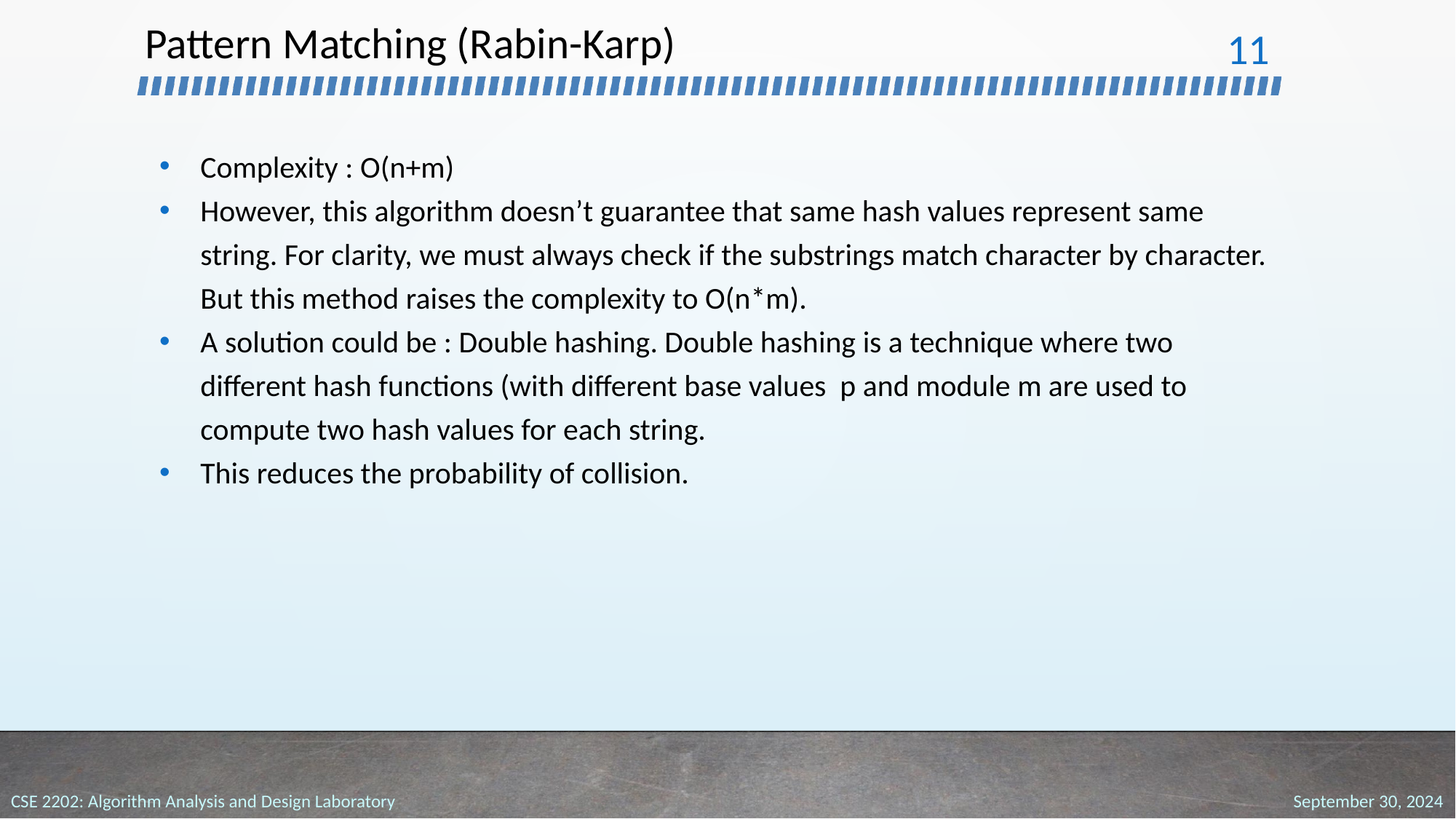

# Pattern Matching (Rabin-Karp)

11

Complexity : O(n+m)
However, this algorithm doesn’t guarantee that same hash values represent same string. For clarity, we must always check if the substrings match character by character. But this method raises the complexity to O(n*m).
A solution could be : Double hashing. Double hashing is a technique where two different hash functions (with different base values  p and module m are used to compute two hash values for each string.
This reduces the probability of collision.
September 30, 2024
CSE 2202: Algorithm Analysis and Design Laboratory